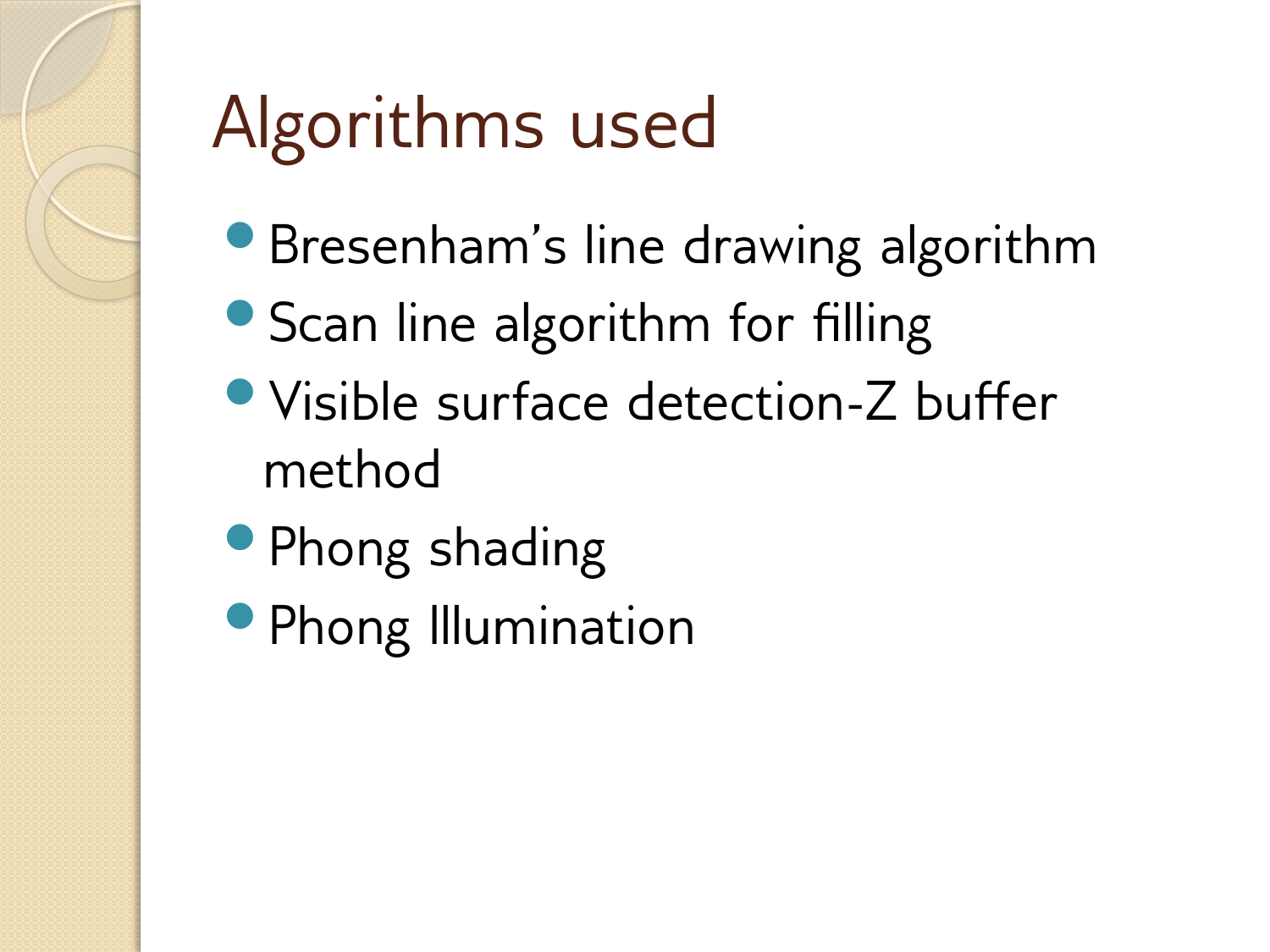

# Algorithms used
Bresenham’s line drawing algorithm
Scan line algorithm for filling
Visible surface detection-Z buffer method
Phong shading
Phong Illumination